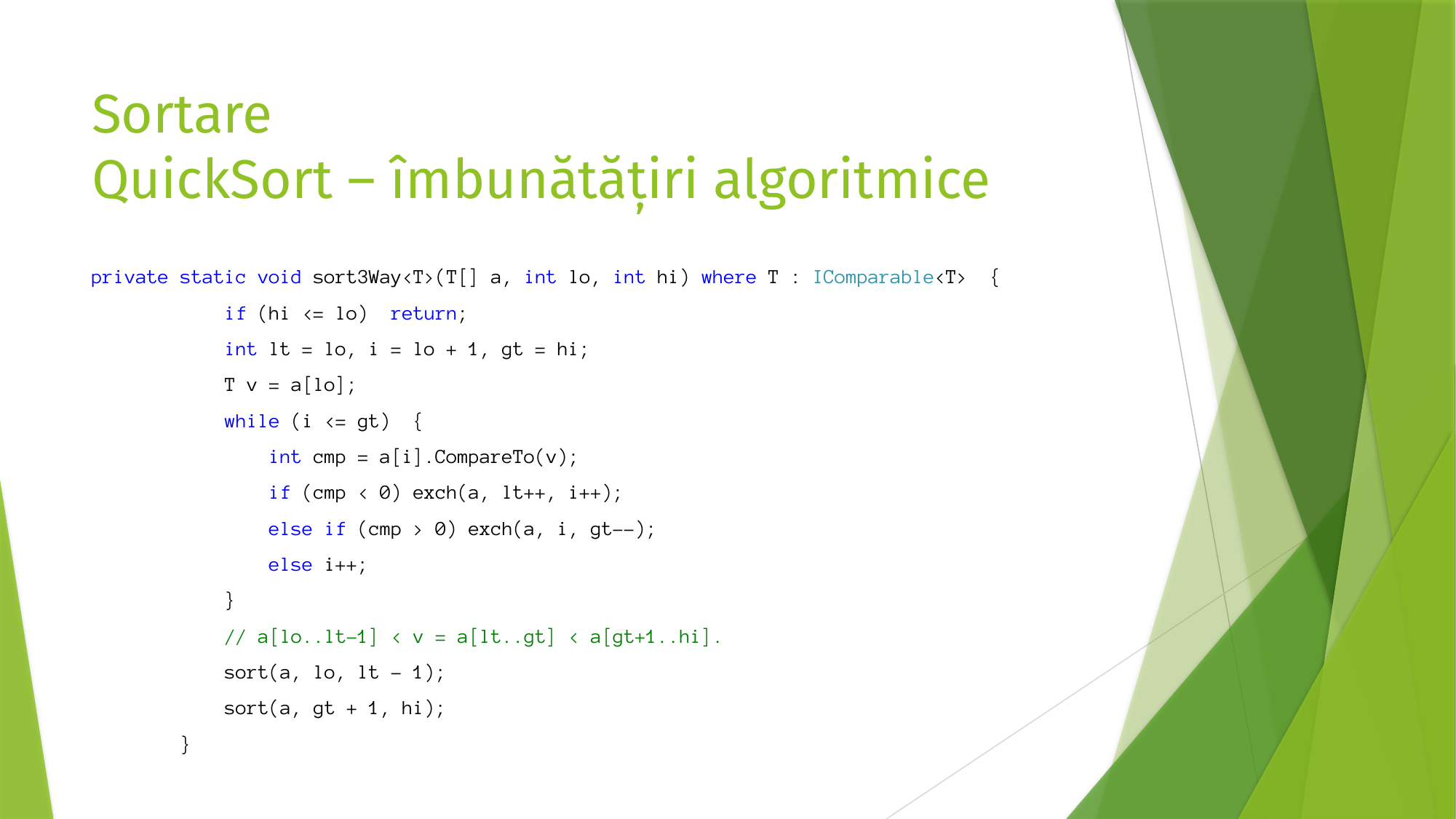

# Sortare QuickSort – îmbunătățiri algoritmice
private static void sort3Way<T>(T[] a, int lo, int hi) where T : IComparable<T>  {
            if (hi <= lo)  return;
            int lt = lo, i = lo + 1, gt = hi;
            T v = a[lo];
            while (i <= gt)  {
                int cmp = a[i].CompareTo(v);
                if (cmp < 0) exch(a, lt++, i++);
                else if (cmp > 0) exch(a, i, gt--);
                else i++;
            }
            // a[lo..lt-1] < v = a[lt..gt] < a[gt+1..hi].
            sort(a, lo, lt - 1);
            sort(a, gt + 1, hi);
        }